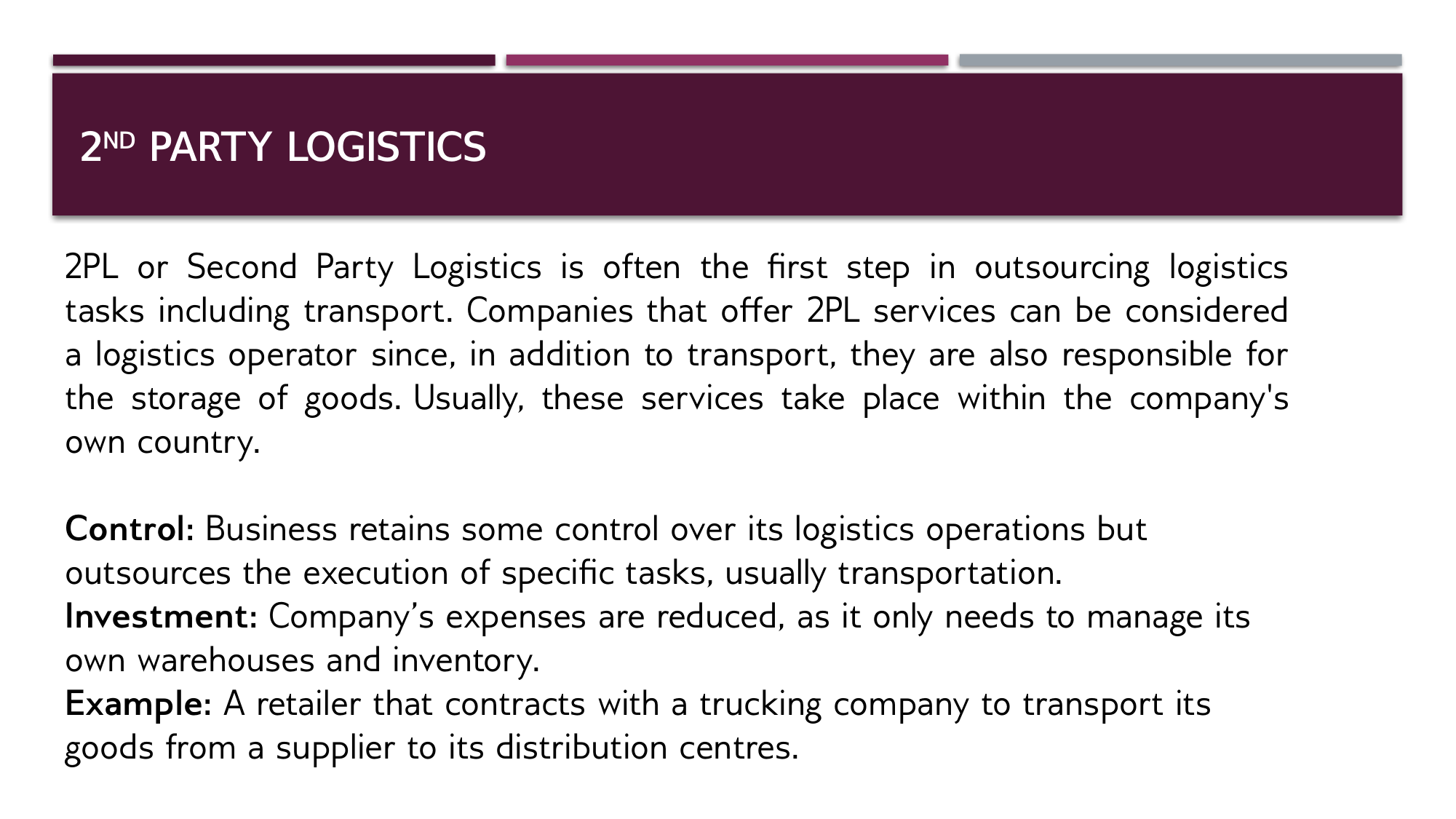

# 2nd party logistics
2PL or Second Party Logistics is often the first step in outsourcing logistics tasks including transport. Companies that offer 2PL services can be considered a logistics operator since, in addition to transport, they are also responsible for the storage of goods. Usually, these services take place within the company's own country.

Control: Business retains some control over its logistics operations but outsources the execution of specific tasks, usually transportation.
Investment: Company’s expenses are reduced, as it only needs to manage its own warehouses and inventory.
Example: A retailer that contracts with a trucking company to transport its goods from a supplier to its distribution centres.